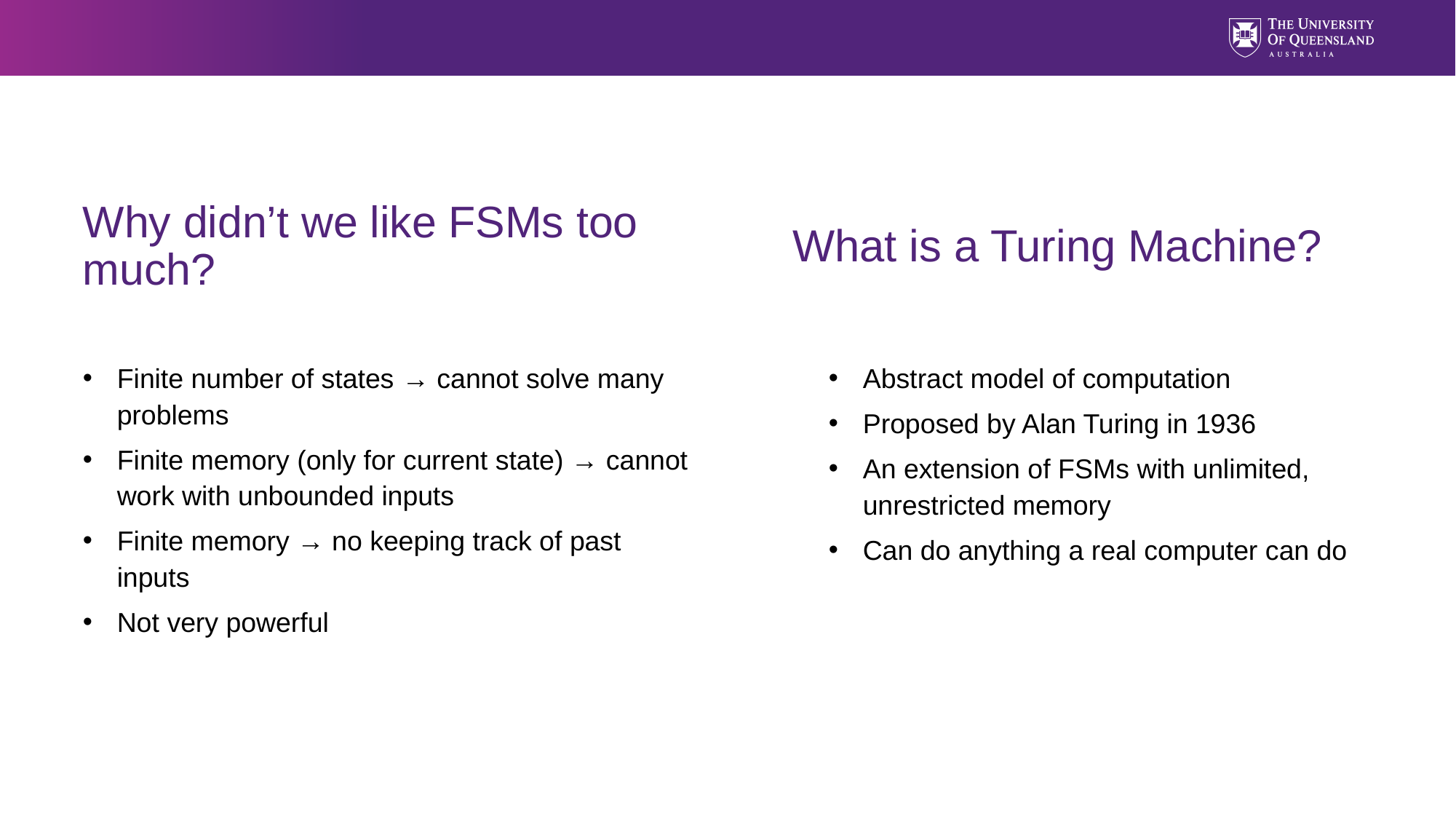

What is a Turing Machine?
# Why didn’t we like FSMs too much?
Abstract model of computation
Proposed by Alan Turing in 1936
An extension of FSMs with unlimited, unrestricted memory
Can do anything a real computer can do

Finite number of states → cannot solve many problems
Finite memory (only for current state) → cannot work with unbounded inputs
Finite memory → no keeping track of past inputs
Not very powerful